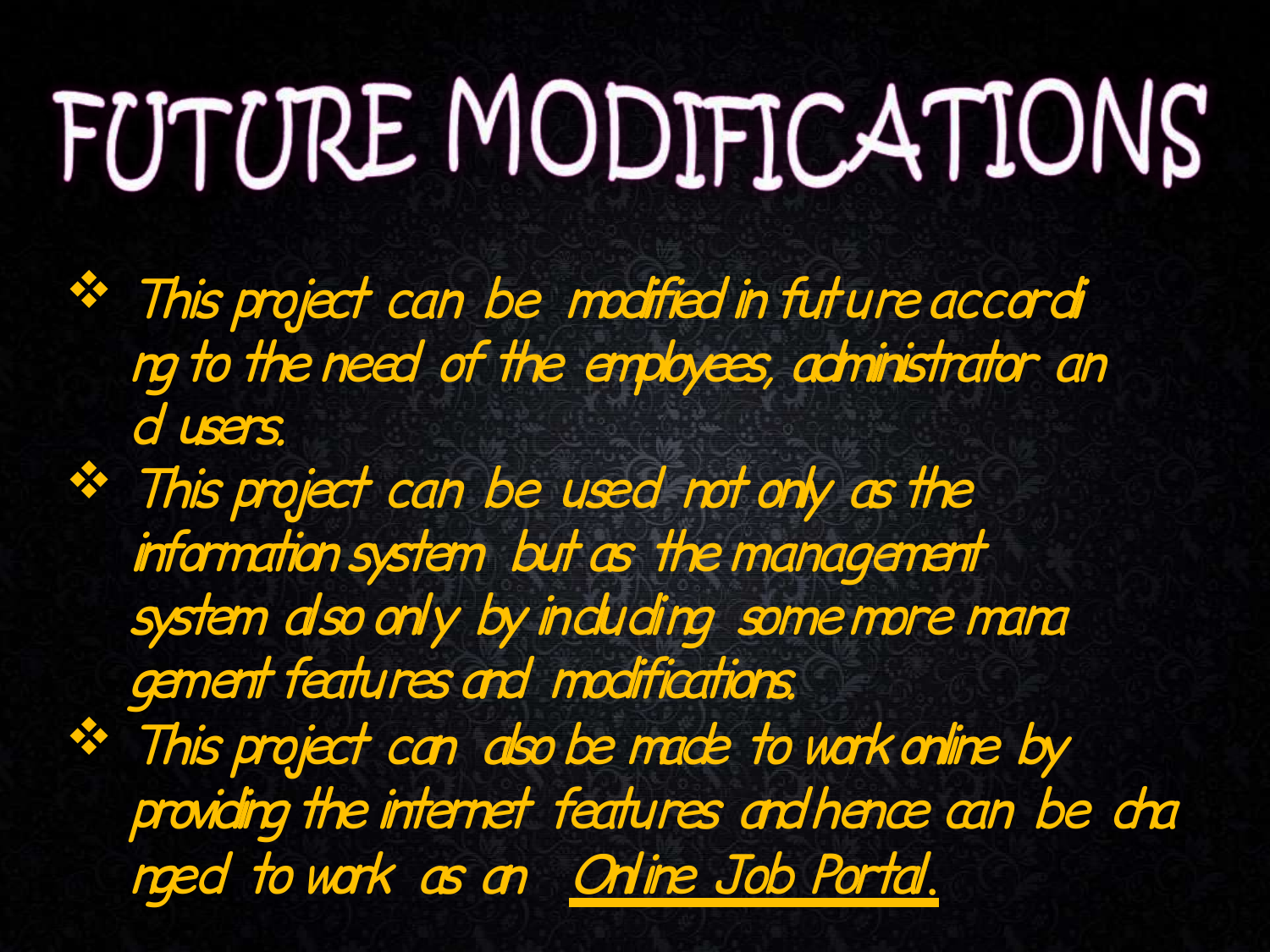

This project  c a n   b e    modified in fut u re a c c or di ng to the n e ed   of the  employees,  administrator  a n d users.
This project  c a n   b e   u se d   not only  as the information system   but as  the m a n a g ement   system  al so onl y  by in clu di ng   so m e mo r e  ma na gem ent featu res and  modifications.
This project  c an    also be  ma de   to work online  by  providing the internet  featu res  and  h en ce  ca n   b e   cha nge d   to work    as  an      Onl ine  Job Portal.